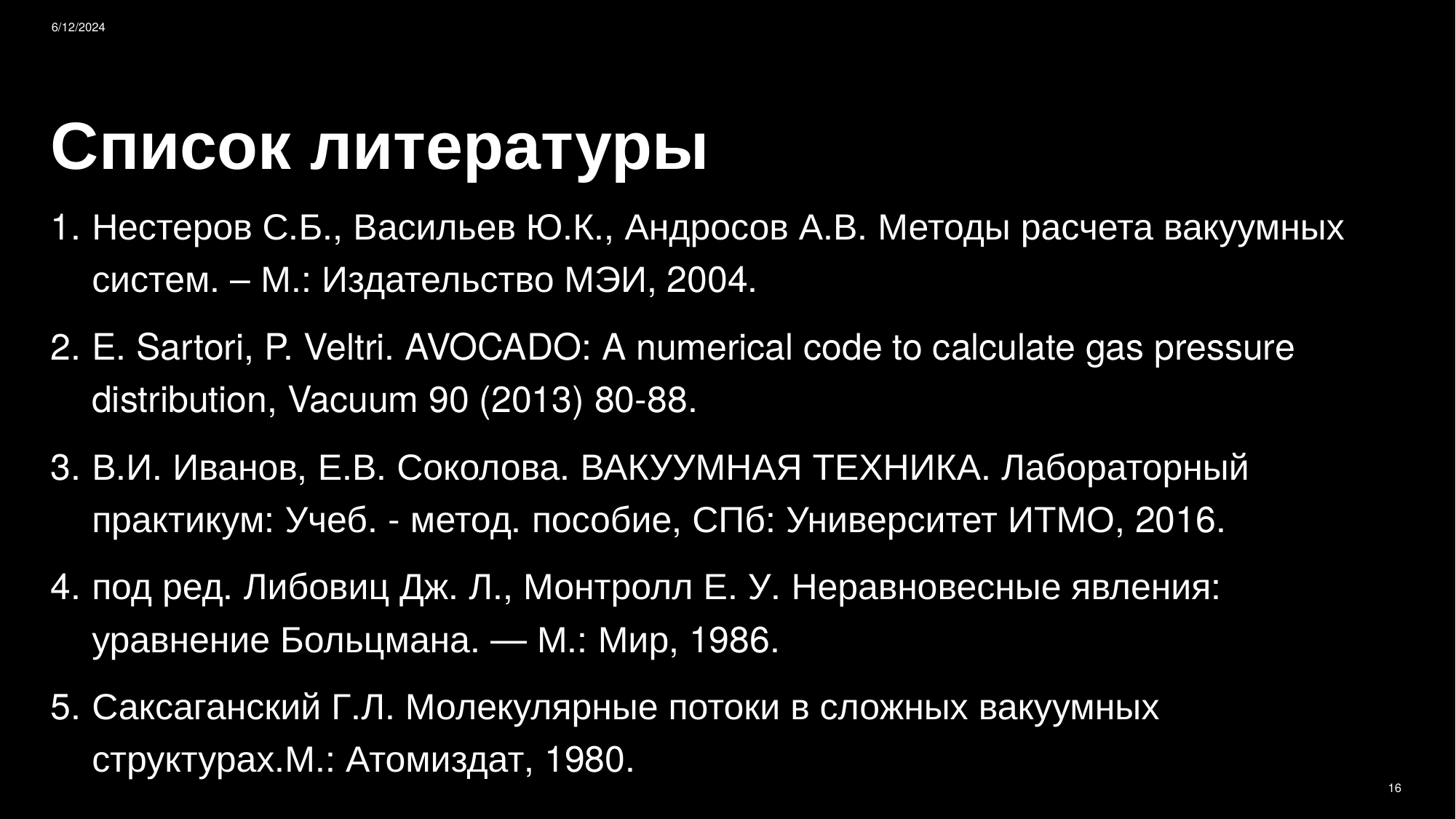

6/12/2024
# Список литературы
Нестеров С.Б., Васильев Ю.К., Андросов А.В. Методы расчета вакуумных систем. – М.: Издательство МЭИ, 2004.
E. Sartori, P. Veltri. AVOCADO: A numerical code to calculate gas pressure distribution, Vacuum 90 (2013) 80-88.
В.И. Иванов, Е.В. Соколова. ВАКУУМНАЯ ТЕХНИКА. Лабораторный практикум: Учеб. - метод. пособие, СПб: Университет ИТМО, 2016.
под ред. Либовиц Дж. Л., Монтролл Е. У. Неравновесные явления: уравнение Больцмана. — М.: Мир, 1986.
Саксаганский Г.Л. Молекулярные потоки в сложных вакуумных структурах.М.: Атомиздат, 1980.

16